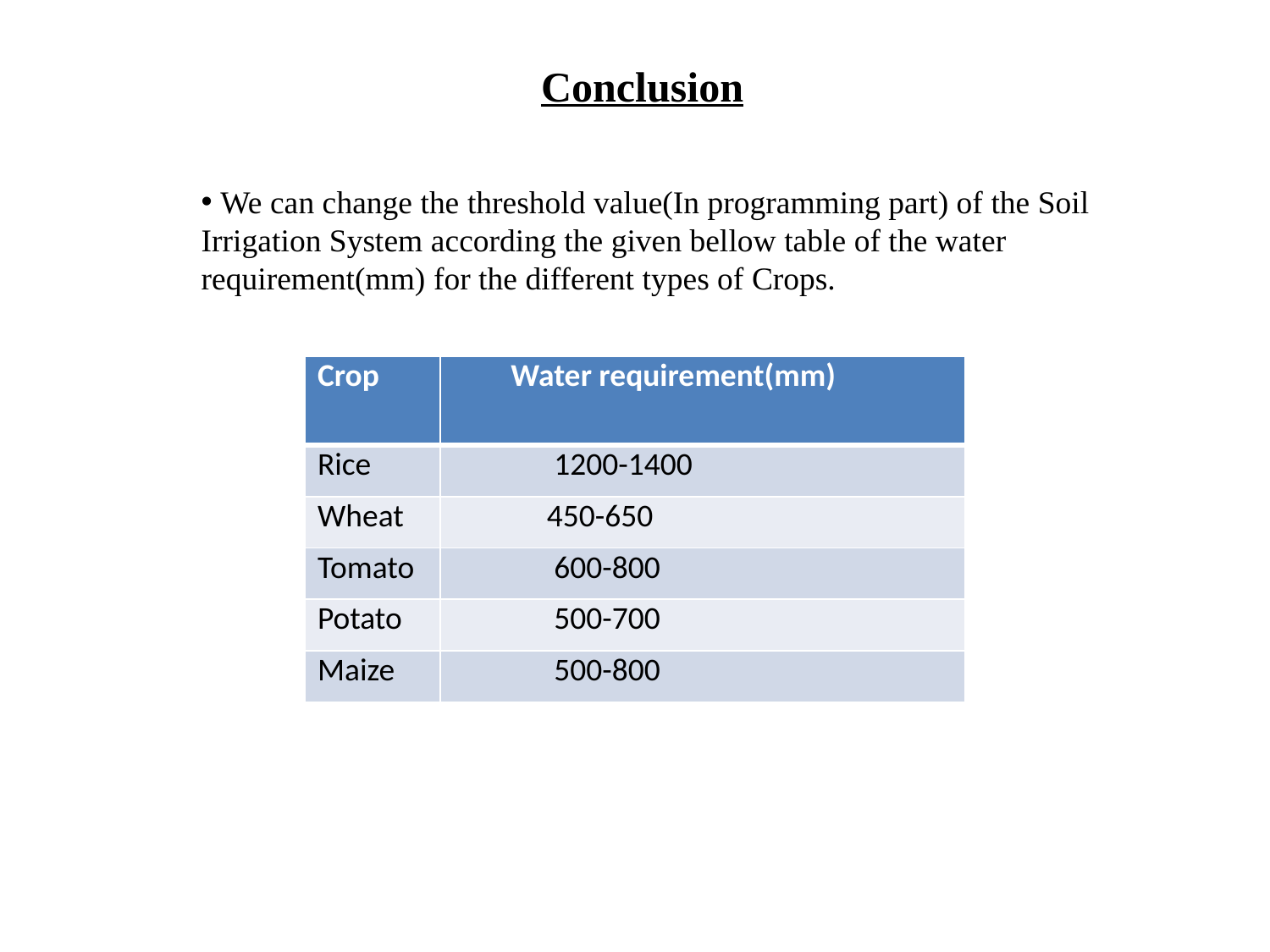

Conclusion
 We can change the threshold value(In programming part) of the Soil      Irrigation System according the given bellow table of the water requirement(mm) for the different types of Crops.
| Crop | Water requirement(mm) |
| --- | --- |
| Rice | 1200-1400 |
| Wheat | 450-650 |
| Tomato | 600-800 |
| Potato | 500-700 |
| Maize | 500-800 |